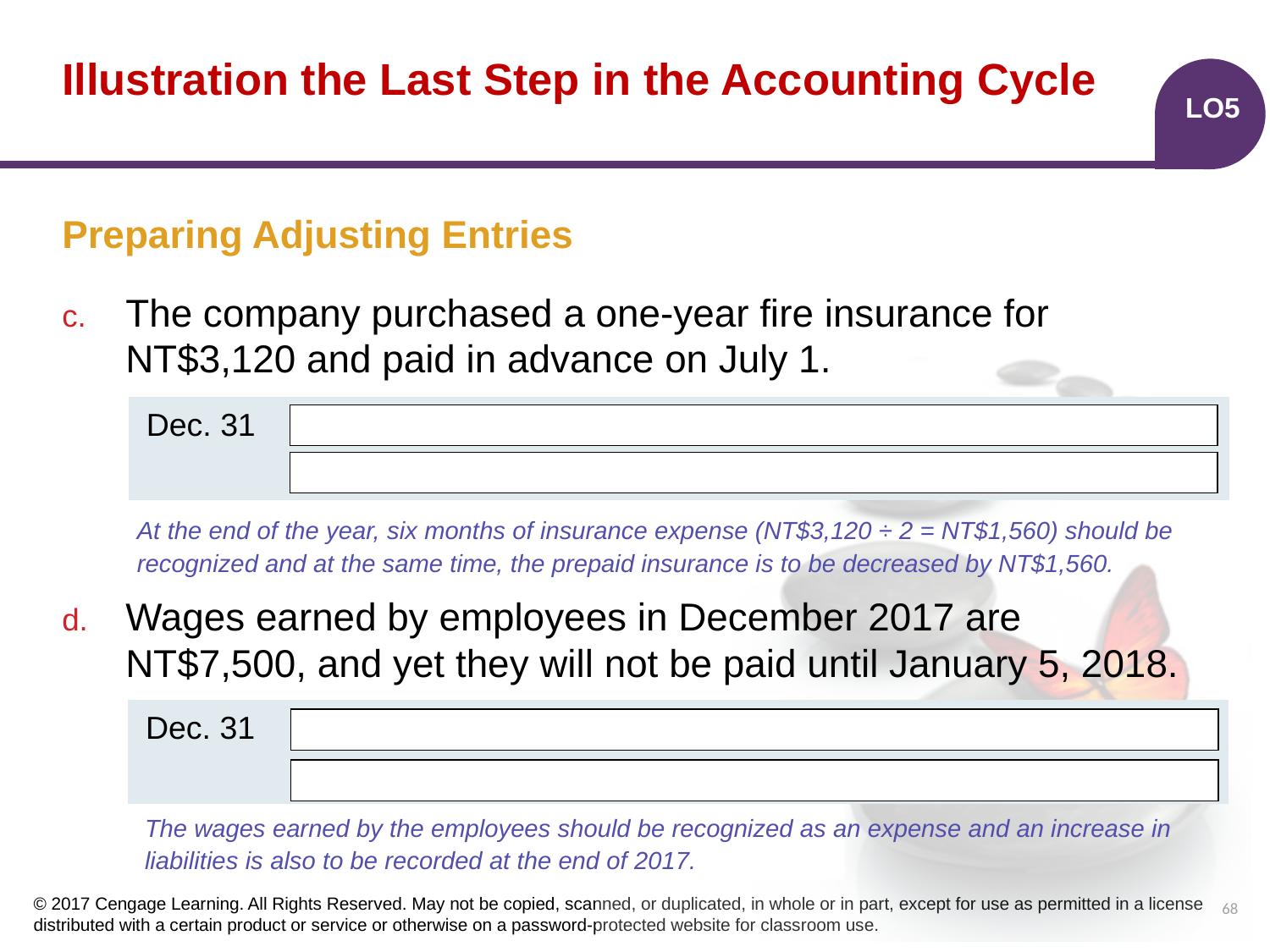

# Illustration the Last Step in the Accounting Cycle
LO5
Preparing Adjusting Entries
The company purchased a one-year fire insurance for NT$3,120 and paid in advance on July 1.

Wages earned by employees in December 2017 are NT$7,500, and yet they will not be paid until January 5, 2018.
|  |  |  |  |
| --- | --- | --- | --- |
|  |  |  |  |
1,560
Dec. 31
Insurance Expense

1,560
Prepaid Insurance

At the end of the year, six months of insurance expense (NT$3,120 ÷ 2 = NT$1,560) should be recognized and at the same time, the prepaid insurance is to be decreased by NT$1,560.
|  |  |  |  |
| --- | --- | --- | --- |
|  |  |  |  |
7,500
Dec. 31
Wages Expense

7,500
Wages Payable

The wages earned by the employees should be recognized as an expense and an increase in liabilities is also to be recorded at the end of 2017.
68